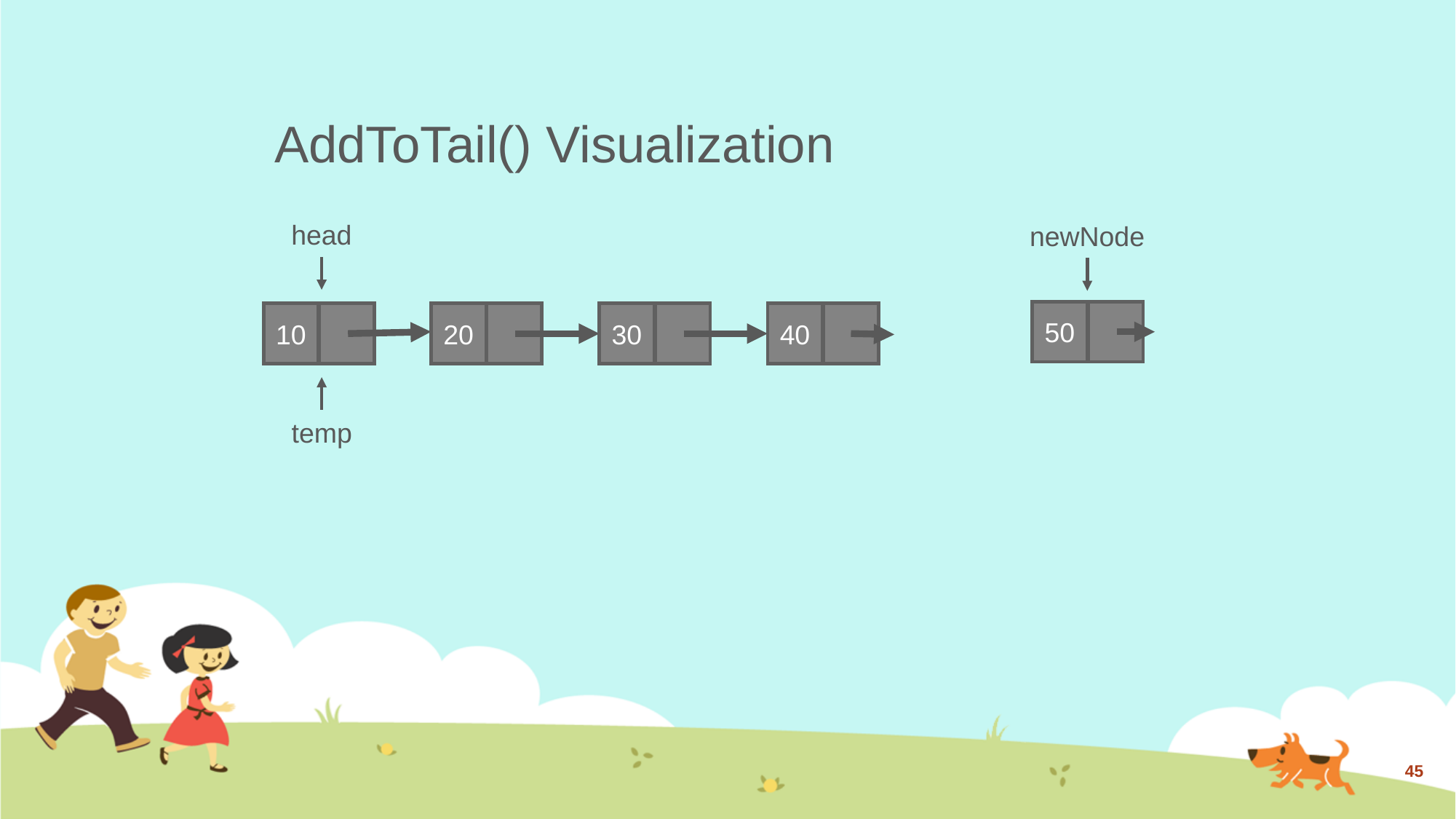

# AddToTail() Visualization
head
newNode

50

10
20
30
40
temp
45